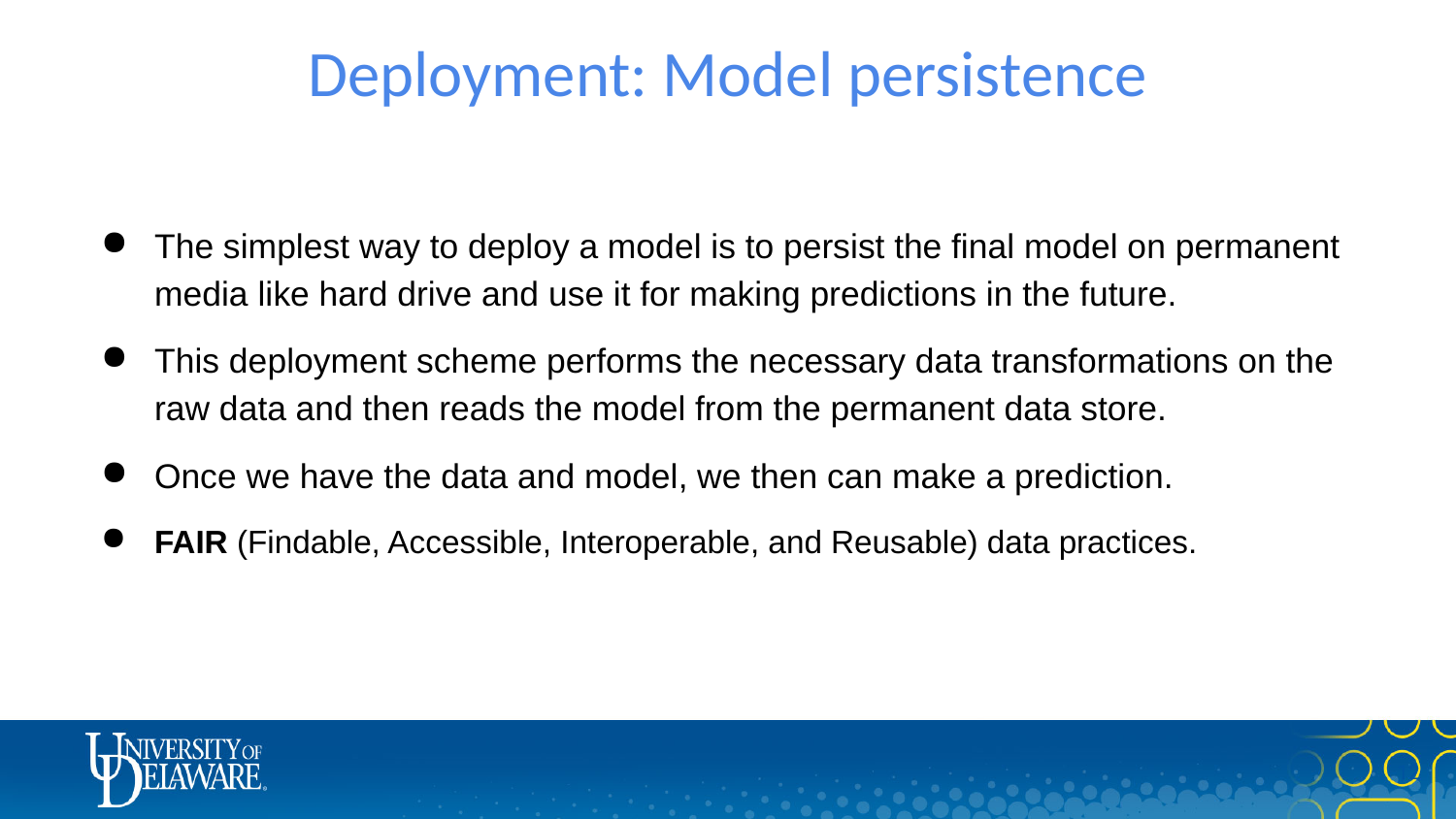

# Deployment: Model persistence
The simplest way to deploy a model is to persist the final model on permanent media like hard drive and use it for making predictions in the future.
This deployment scheme performs the necessary data transformations on the raw data and then reads the model from the permanent data store.
Once we have the data and model, we then can make a prediction.
FAIR (Findable, Accessible, Interoperable, and Reusable) data practices.
12